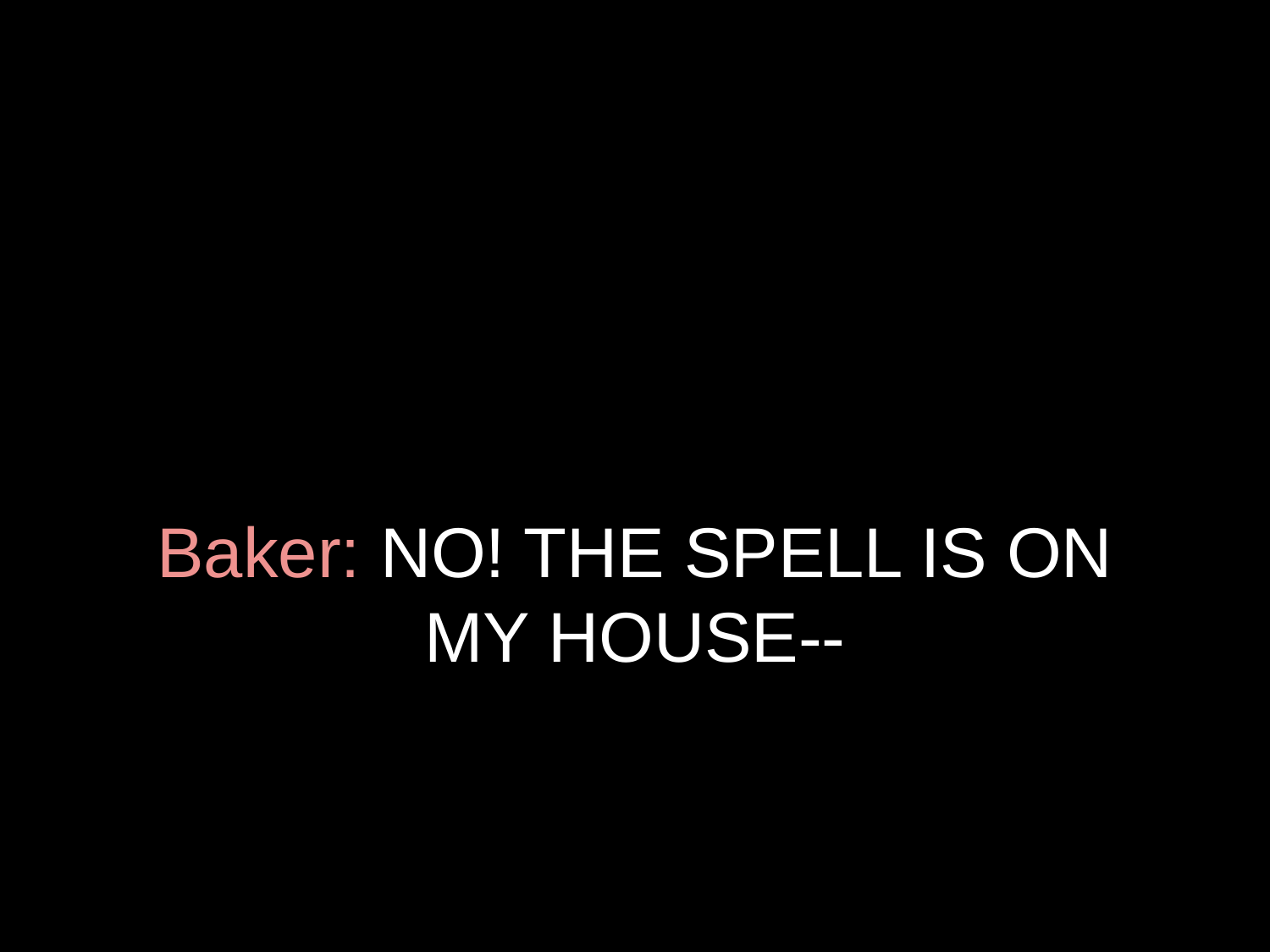

# Baker: NO! THE SPELL IS ON MY HOUSE--